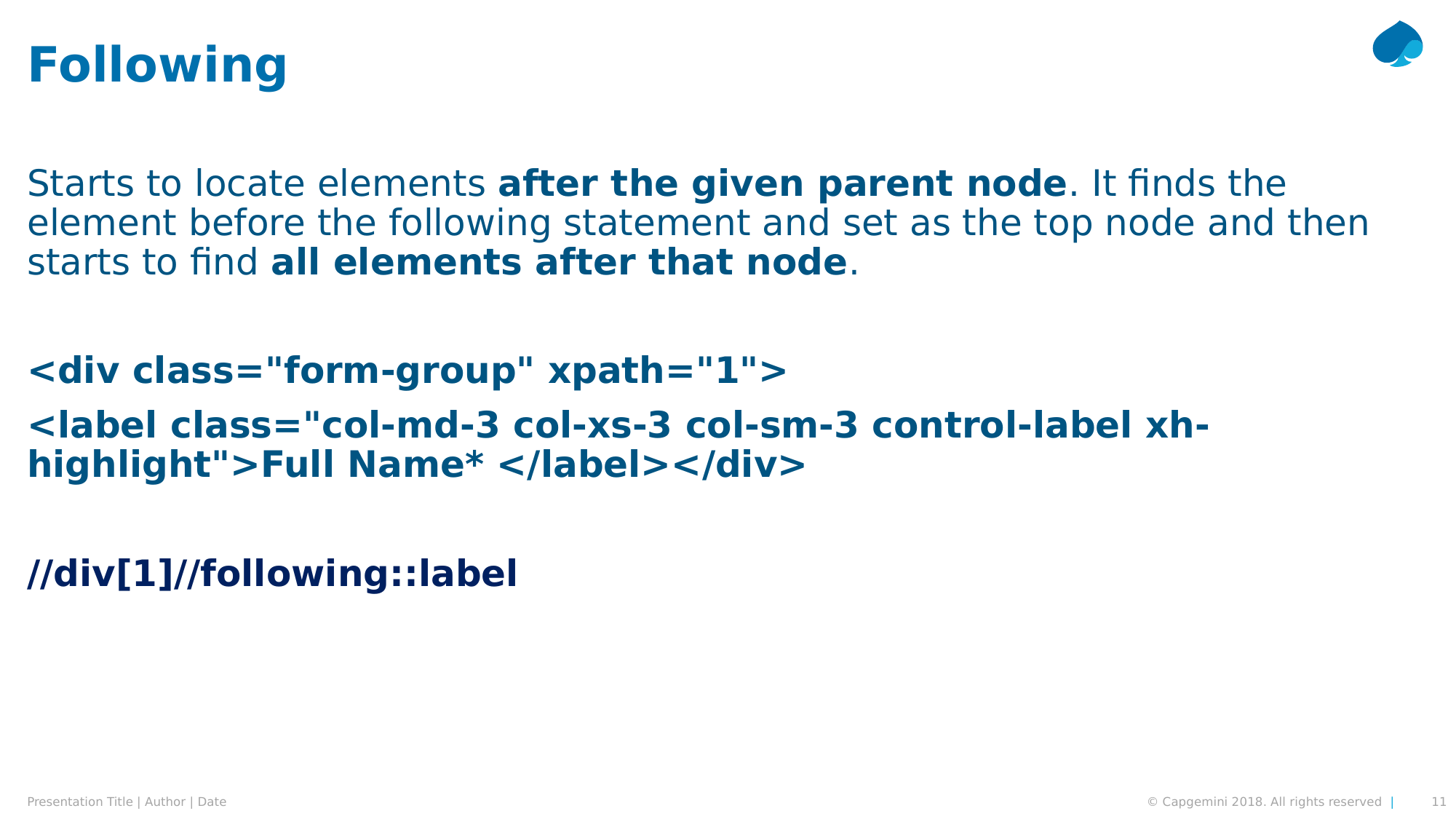

# Following
Starts to locate elements after the given parent node. It finds the element before the following statement and set as the top node and then starts to find all elements after that node.

<div class="form-group" xpath="1">
<label class="col-md-3 col-xs-3 col-sm-3 control-label xh-highlight">Full Name* </label></div>

//div[1]//following::label